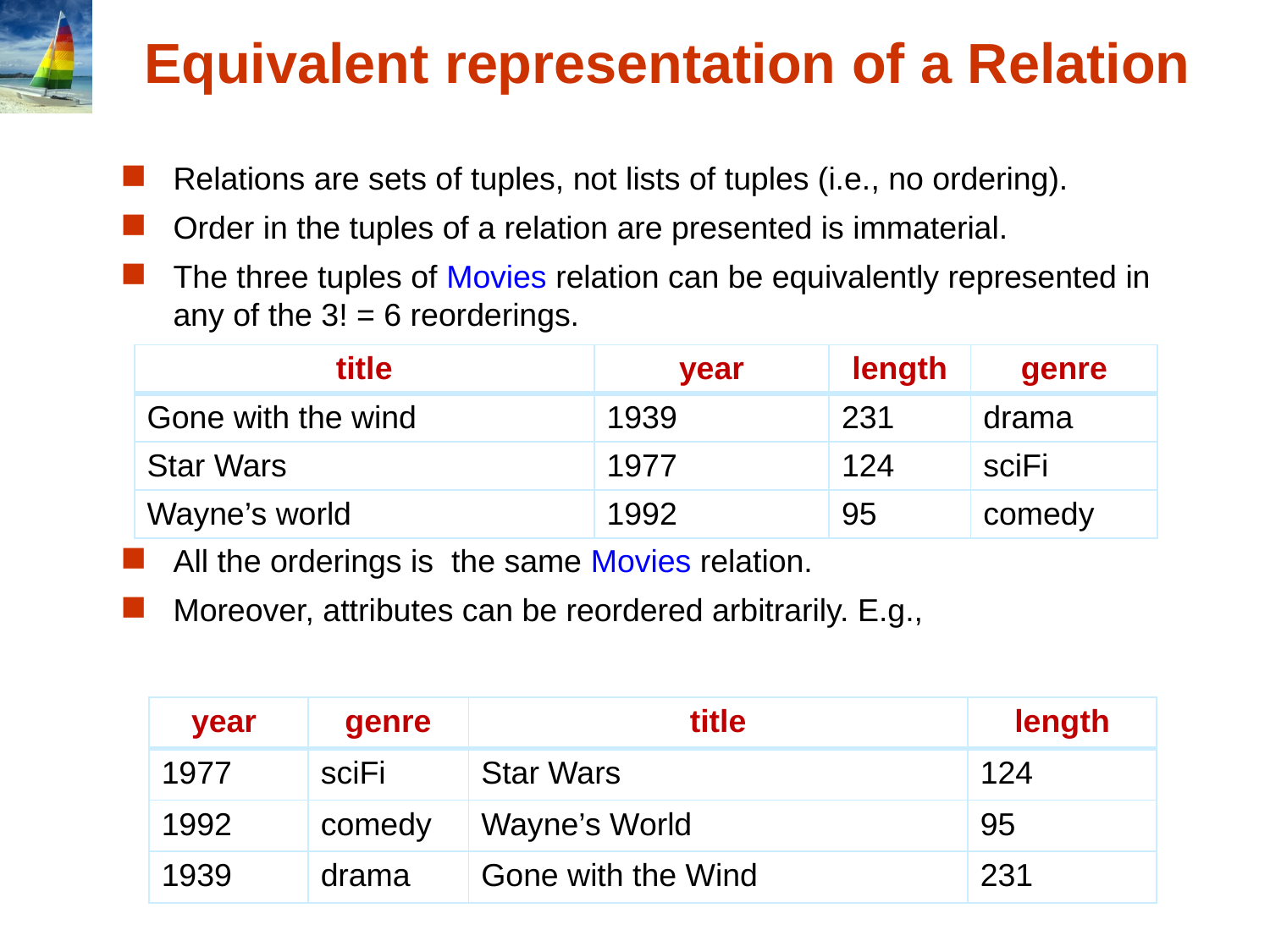

# Equivalent representation of a Relation
Relations are sets of tuples, not lists of tuples (i.e., no ordering).
Order in the tuples of a relation are presented is immaterial.
The three tuples of Movies relation can be equivalently represented in any of the 3! = 6 reorderings.

All the orderings is  the same Movies relation.
Moreover, attributes can be reordered arbitrarily. E.g.,
| title | year | length | genre |
| --- | --- | --- | --- |
| Gone with the wind | 1939 | 231 | drama |
| Star Wars | 1977 | 124 | sciFi |
| Wayne’s world | 1992 | 95 | comedy |
| year | genre | title | length |
| --- | --- | --- | --- |
| 1977 | sciFi | Star Wars | 124 |
| 1992 | comedy | Wayne’s World | 95 |
| 1939 | drama | Gone with the Wind | 231 |